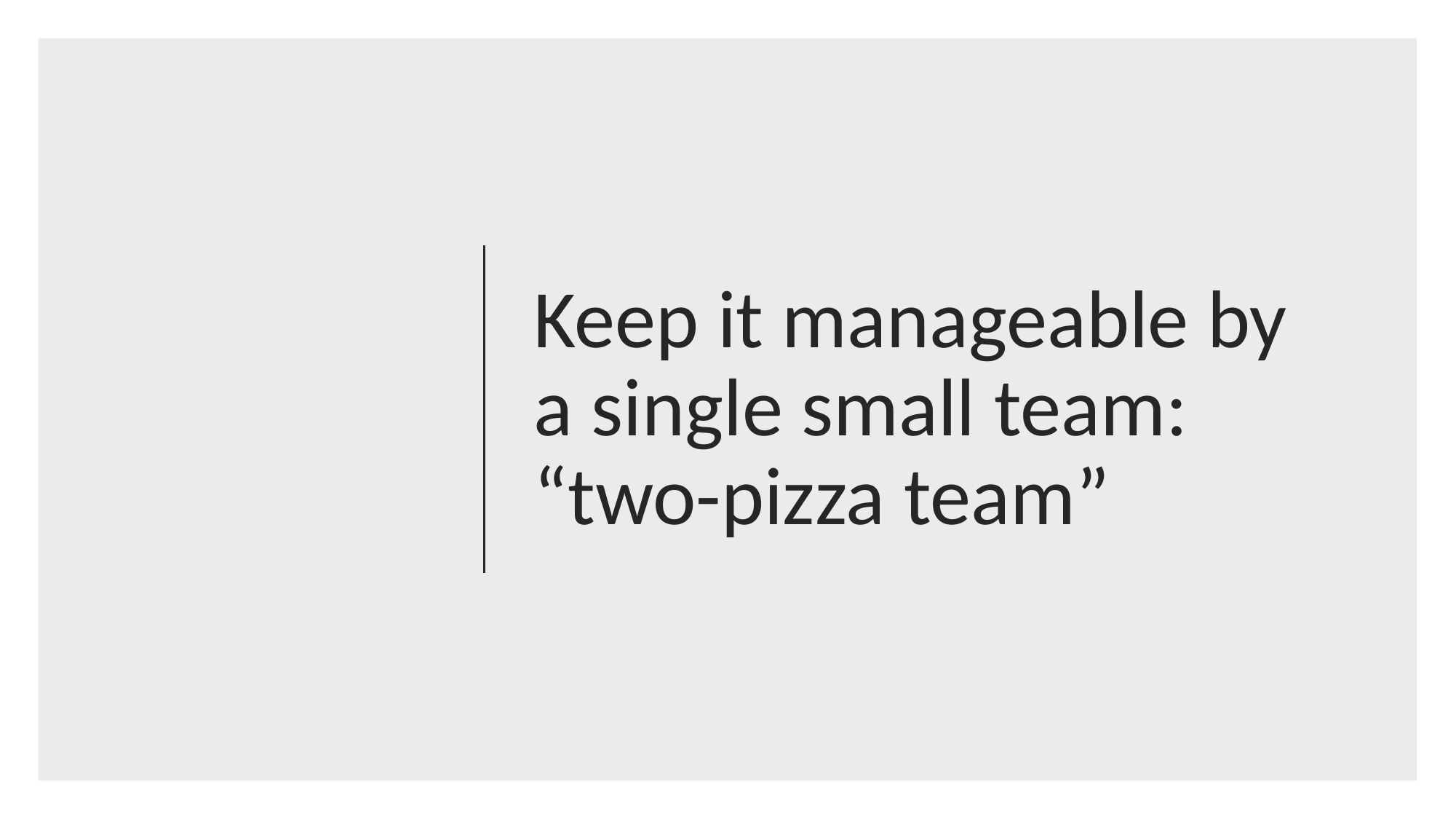

# Keep it manageable by a single small team: “two-pizza team”